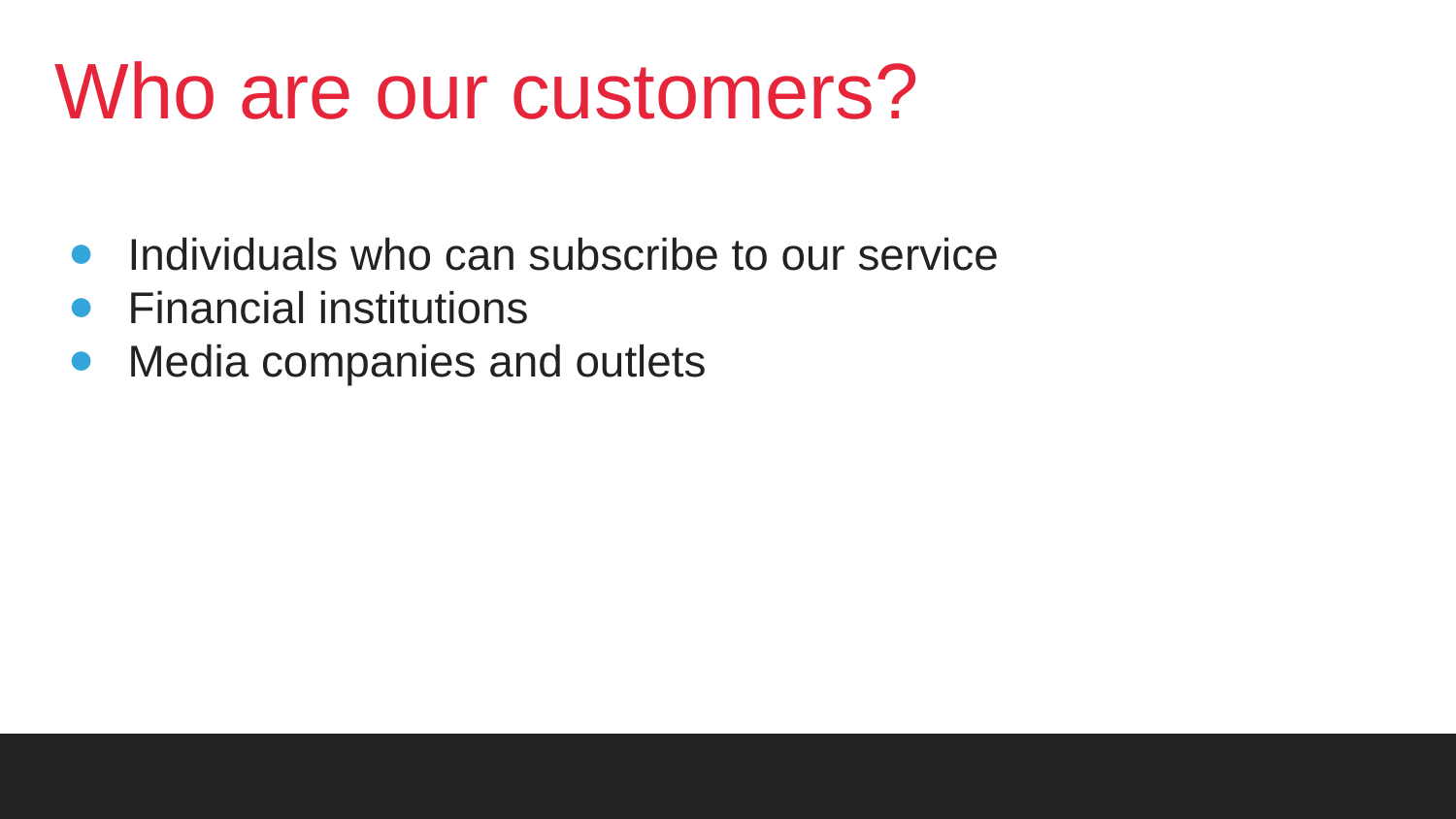

# Who are our customers?

Individuals who can subscribe to our service
Financial institutions
Media companies and outlets